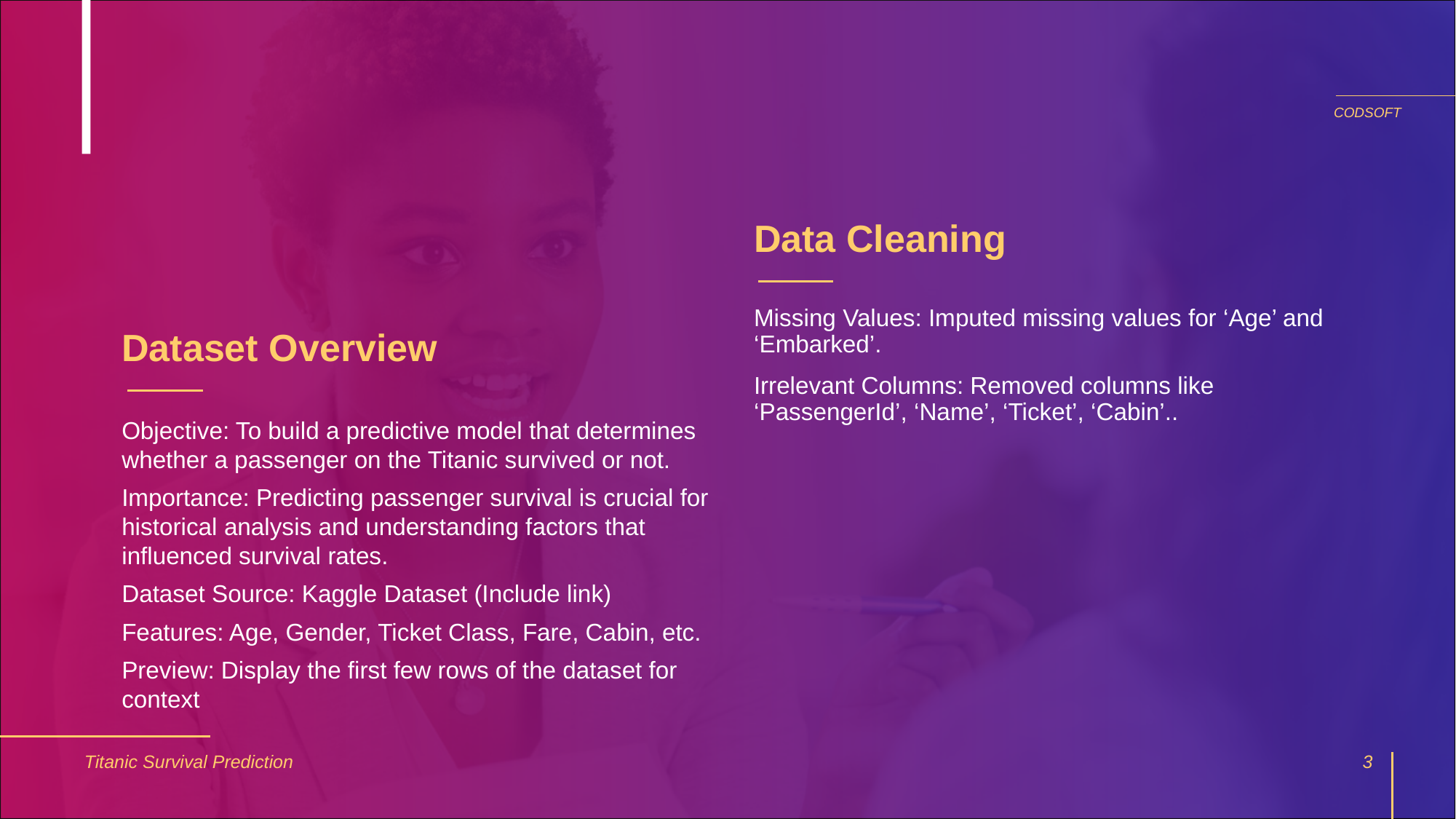

CODSOFT
Data Cleaning
Dataset Overview
Missing Values: Imputed missing values for ‘Age’ and ‘Embarked’.
Irrelevant Columns: Removed columns like ‘PassengerId’, ‘Name’, ‘Ticket’, ‘Cabin’..
Objective: To build a predictive model that determines whether a passenger on the Titanic survived or not.
Importance: Predicting passenger survival is crucial for historical analysis and understanding factors that influenced survival rates.
Dataset Source: Kaggle Dataset (Include link)
Features: Age, Gender, Ticket Class, Fare, Cabin, etc.
Preview: Display the first few rows of the dataset for context
Titanic Survival Prediction
3